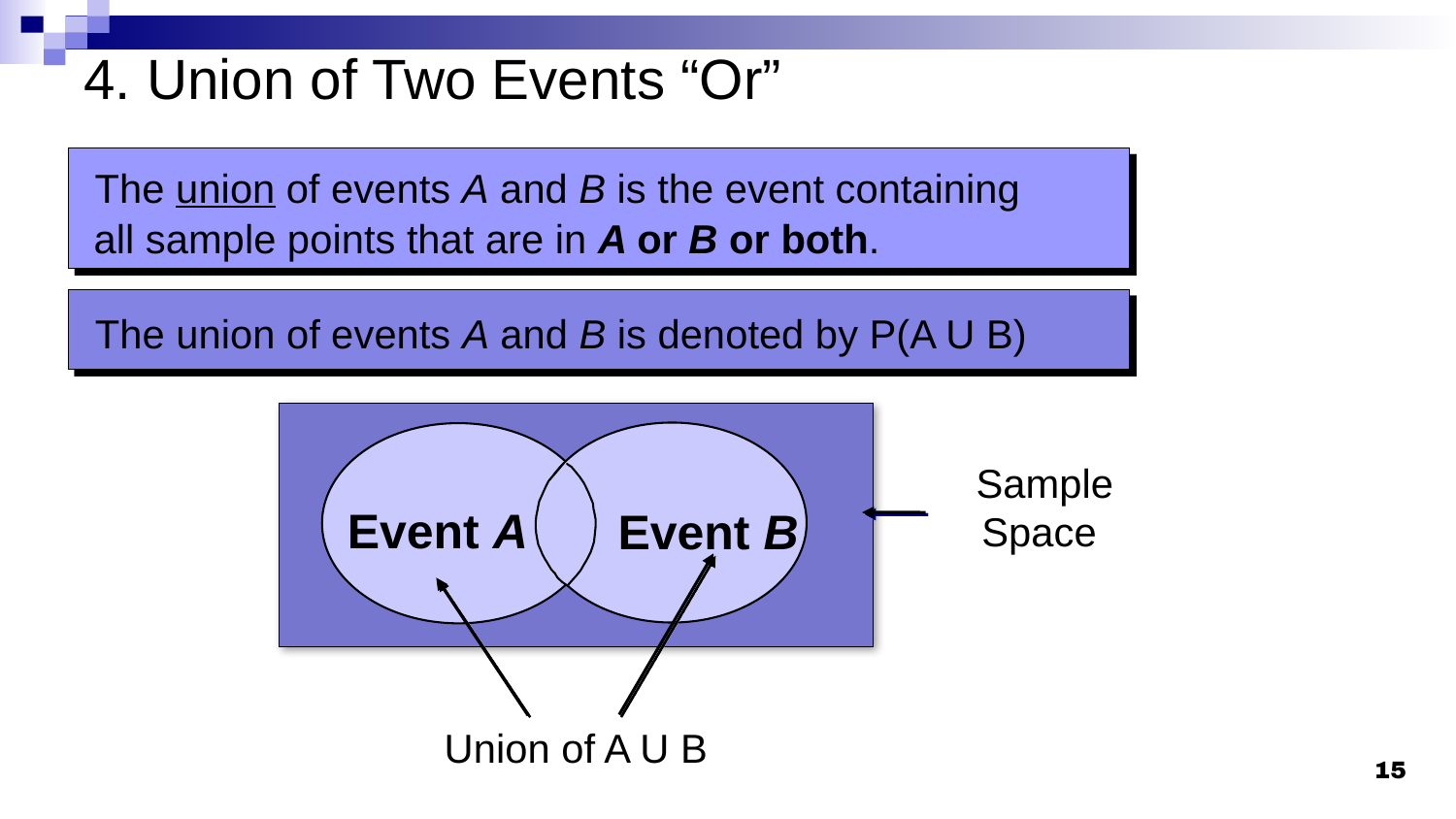

4. Union of Two Events “Or”
 The union of events A and B is the event containing
 all sample points that are in A or B or both.
 The union of events A and B is denoted by P(A U B)

Sample Space
Event A
Event B

Union of A U B
15